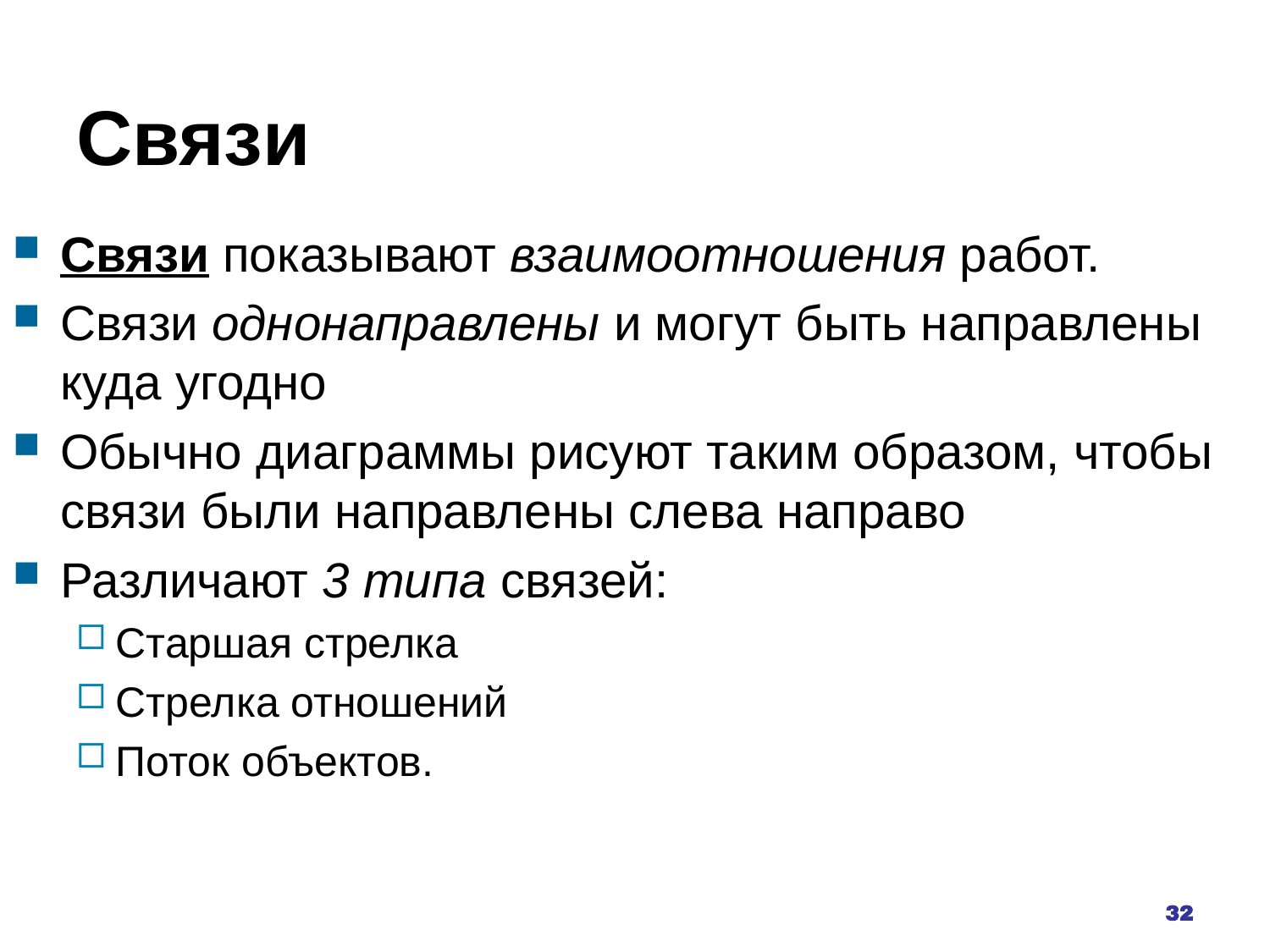

# Связи
Связи показывают взаимоотношения работ.
Связи однонаправлены и могут быть направлены куда угодно
Обычно диаграммы рисуют таким образом, чтобы связи были направлены слева направо
Различают 3 типа связей:
Старшая стрелка
Стрелка отношений
Поток объектов.
32